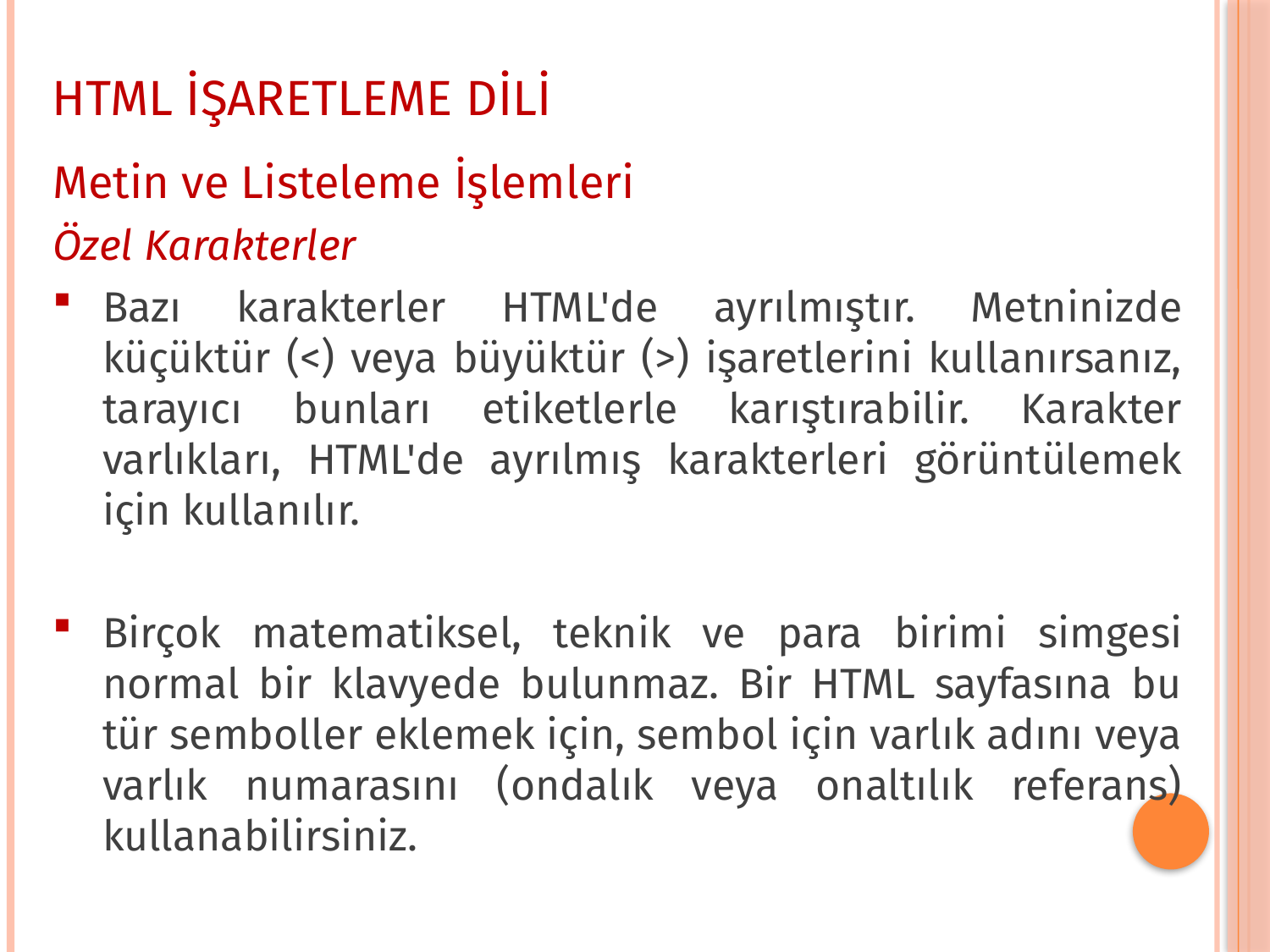

HTML İŞARETLEME DİLİ
Metin ve Listeleme İşlemleri
Özel Karakterler
Bazı karakterler HTML'de ayrılmıştır. Metninizde küçüktür (<) veya büyüktür (>) işaretlerini kullanırsanız, tarayıcı bunları etiketlerle karıştırabilir. Karakter varlıkları, HTML'de ayrılmış karakterleri görüntülemek için kullanılır.

Birçok matematiksel, teknik ve para birimi simgesi normal bir klavyede bulunmaz. Bir HTML sayfasına bu tür semboller eklemek için, sembol için varlık adını veya varlık numarasını (ondalık veya onaltılık referans) kullanabilirsiniz.